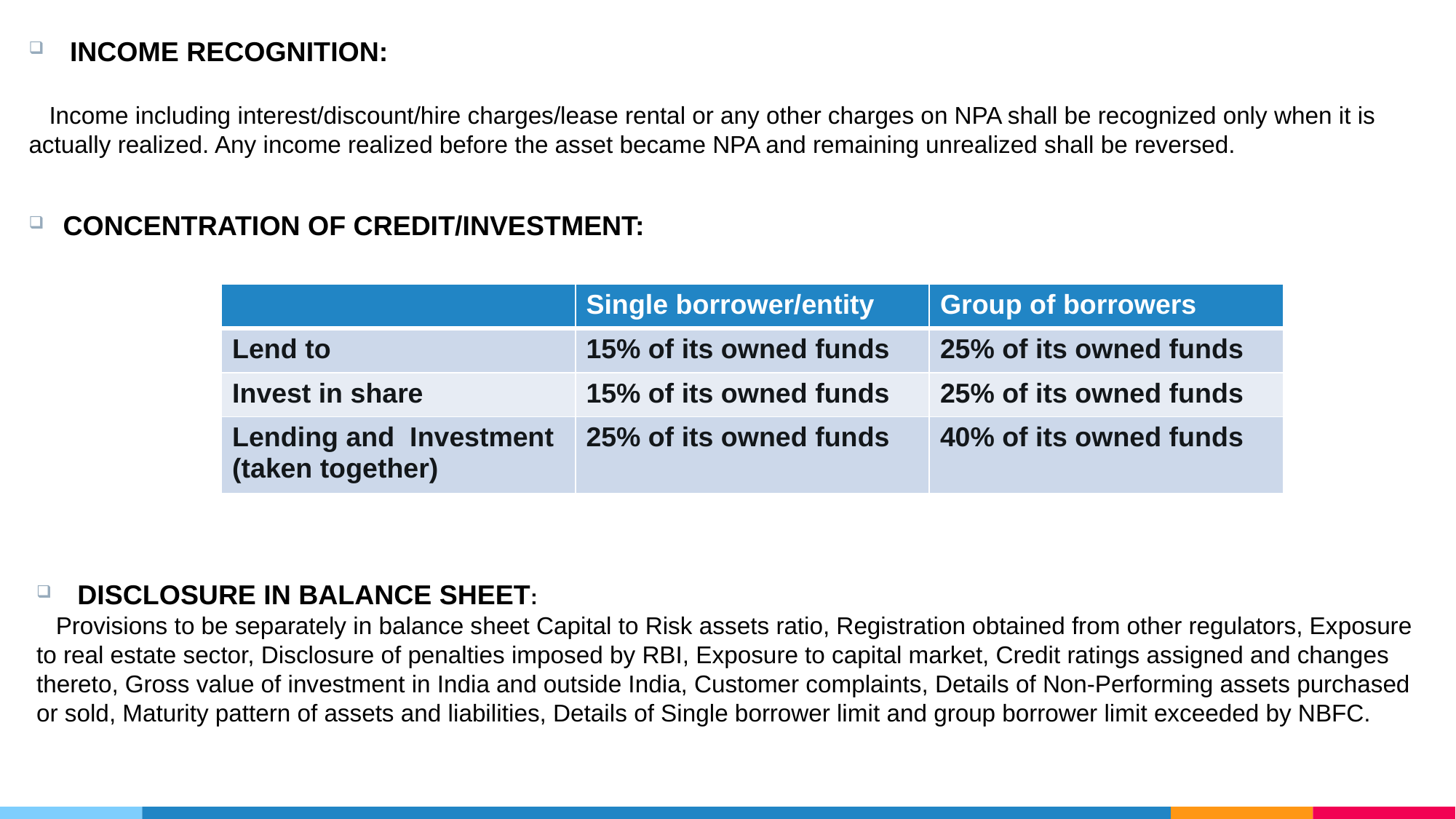

INCOME RECOGNITION:

   Income including interest/discount/hire charges/lease rental or any other charges on NPA shall be recognized only when it is actually realized. Any income realized before the asset became NPA and remaining unrealized shall be reversed.

CONCENTRATION OF CREDIT/INVESTMENT:

|  | Single borrower/entity | Group of borrowers |
| --- | --- | --- |
| Lend to | 15% of its owned funds | 25% of its owned funds |
| Invest in share | 15% of its owned funds | 25% of its owned funds |
| Lending and  Investment (taken together) | 25% of its owned funds | 40% of its owned funds |
DISCLOSURE IN BALANCE SHEET:
   Provisions to be separately in balance sheet Capital to Risk assets ratio, Registration obtained from other regulators, Exposure to real estate sector, Disclosure of penalties imposed by RBI, Exposure to capital market, Credit ratings assigned and changes thereto, Gross value of investment in India and outside India, Customer complaints, Details of Non-Performing assets purchased or sold, Maturity pattern of assets and liabilities, Details of Single borrower limit and group borrower limit exceeded by NBFC.